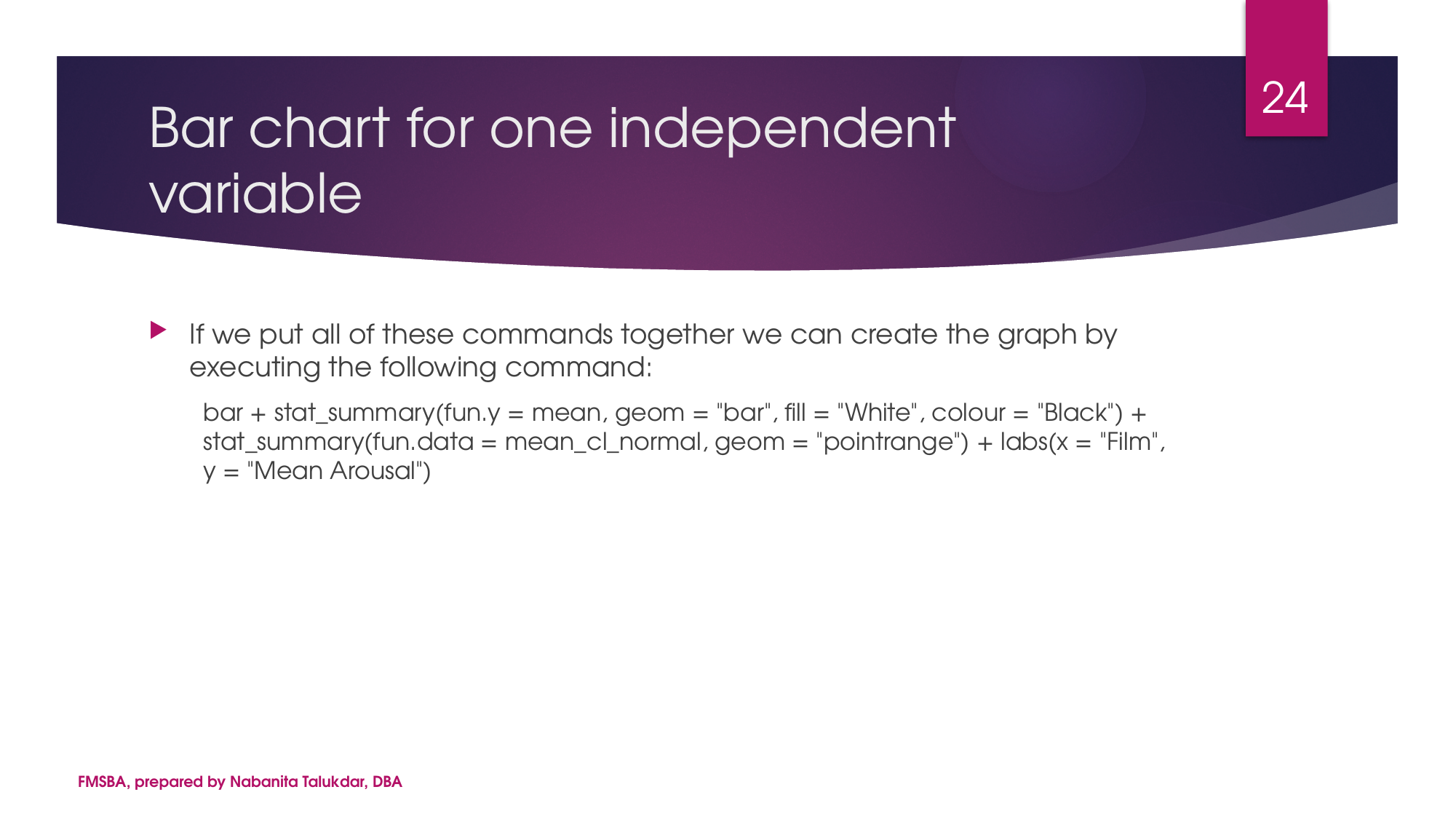

24
# Bar chart for one independent variable
If we put all of these commands together we can create the graph by executing the following command:
bar + stat_summary(fun.y = mean, geom = "bar", fill = "White", colour = "Black") + stat_summary(fun.data = mean_cl_normal, geom = "pointrange") + labs(x = "Film", y = "Mean Arousal")

FMSBA, prepared by Nabanita Talukdar, DBA